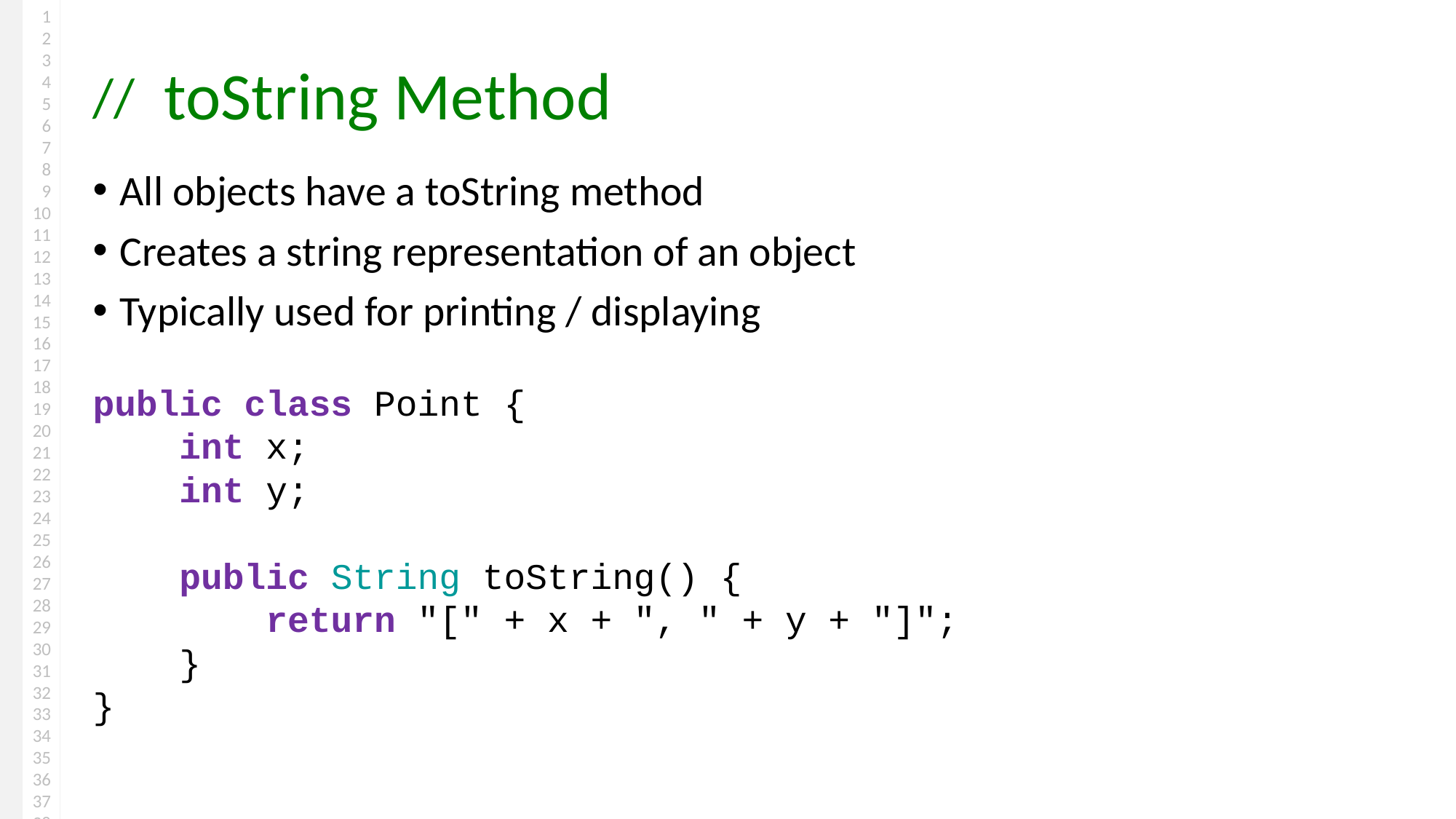

# toString Method
All objects have a toString method
Creates a string representation of an object
Typically used for printing / displaying

public class Point {
    int x;
    int y;

    public String toString() {
        return "[" + x + ", " + y + "]";
    }
}